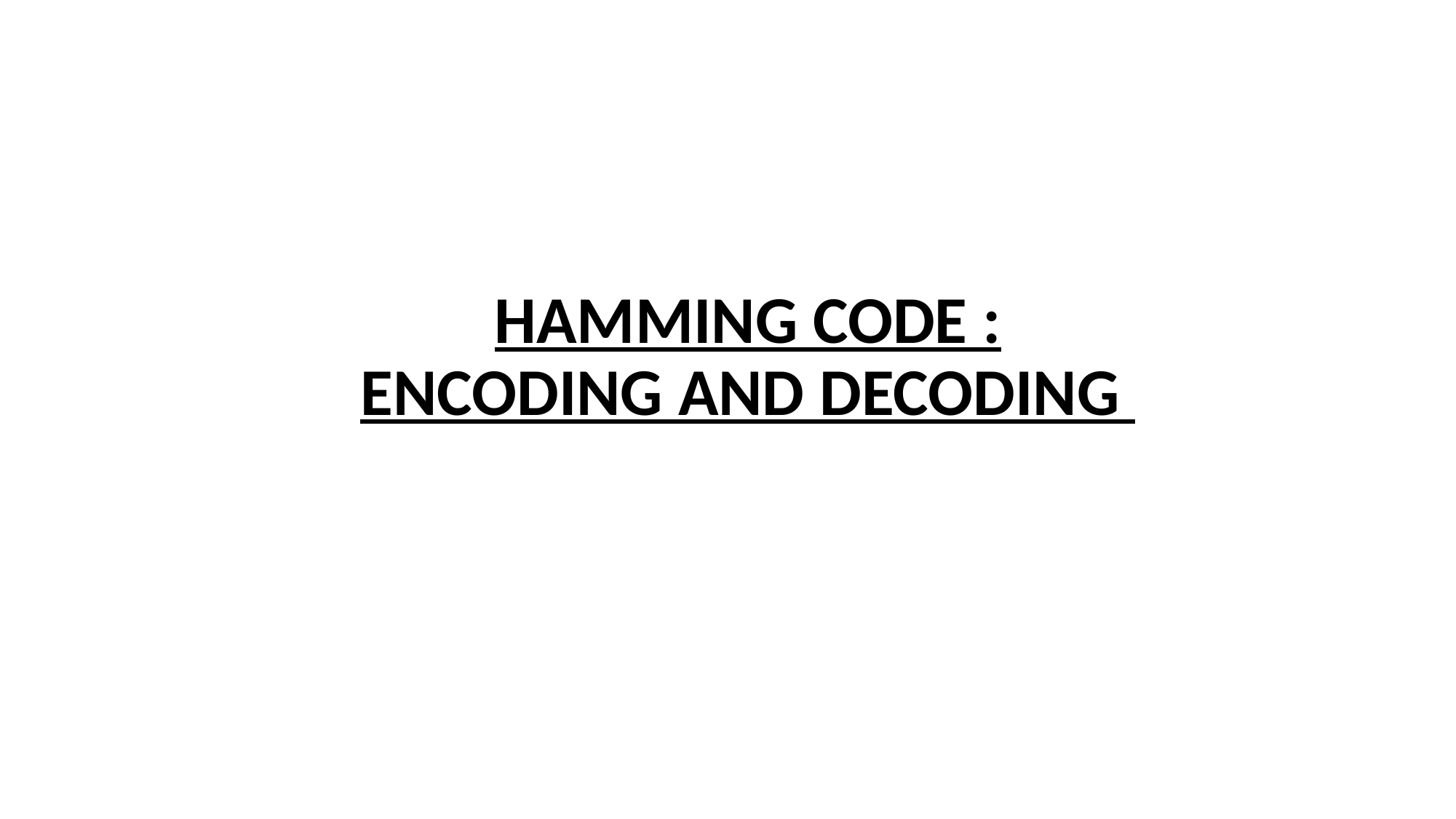

# HAMMING CODE : ENCODING AND DECODING